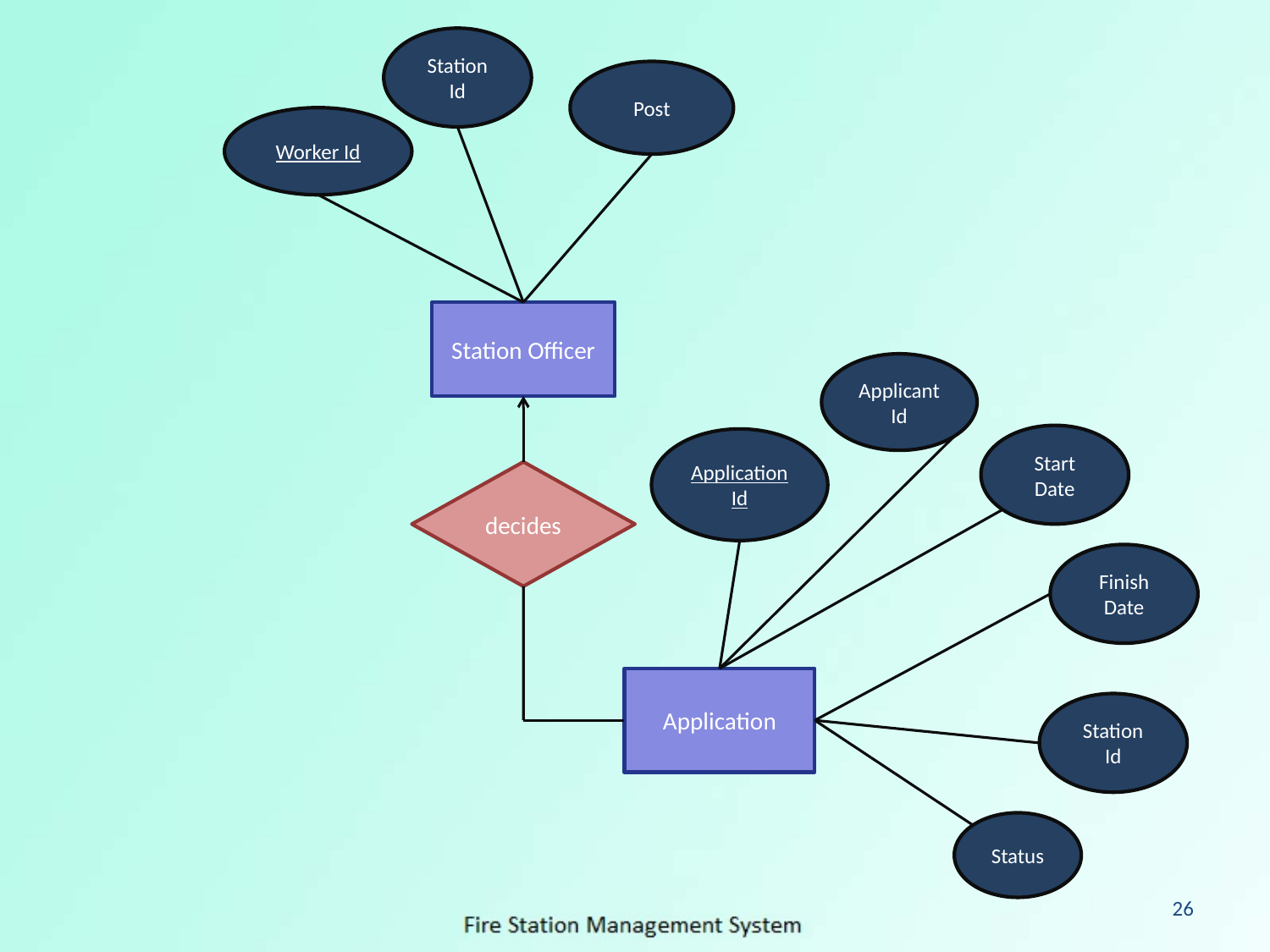

Station Id
Post
Worker Id
Station Officer
Applicant Id
Start Date
Application Id
decides
Finish Date
Application
Station Id
Status
26